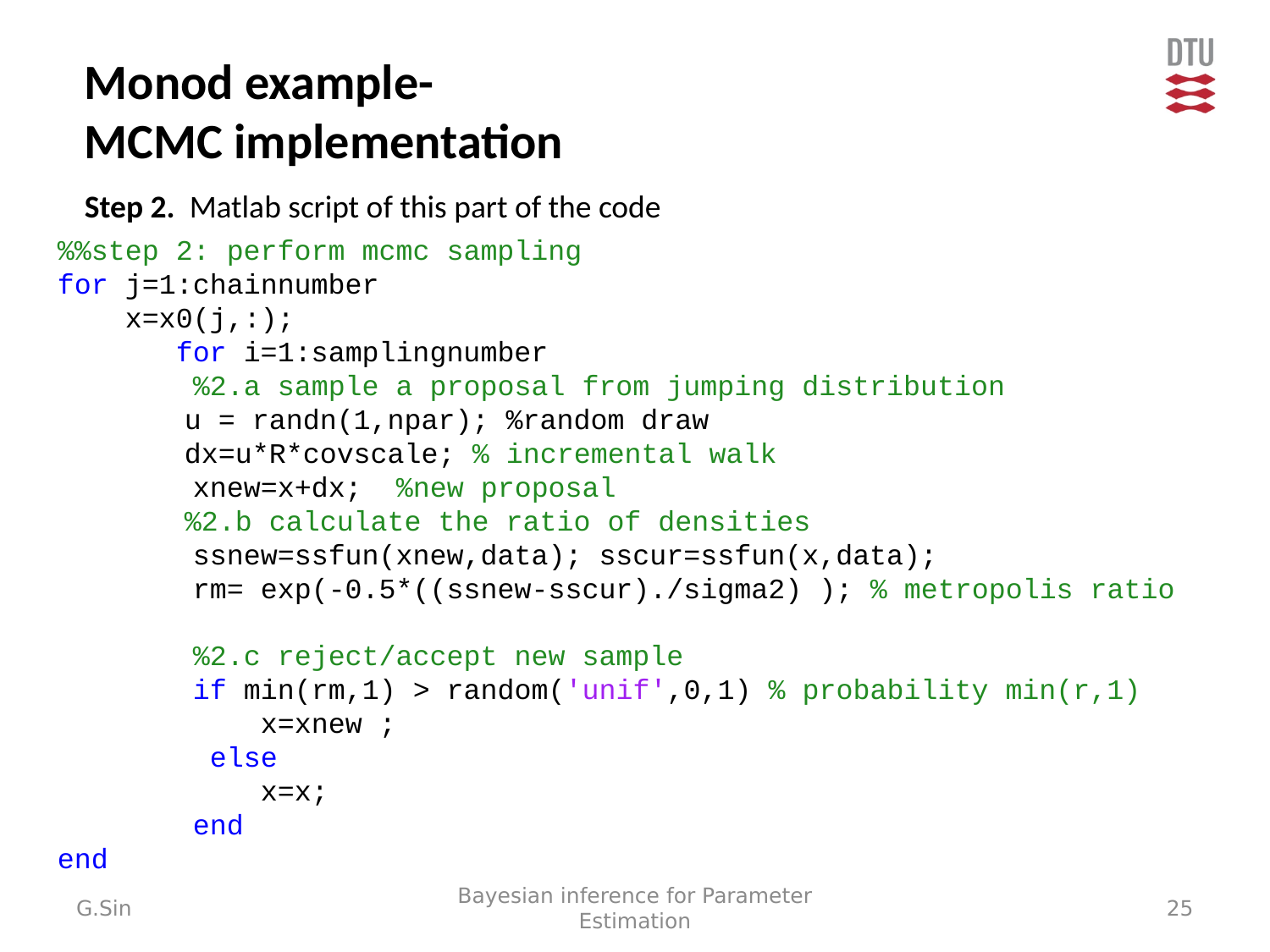

# Monod example- MCMC implementation
Step 2.  Matlab script of this part of the code

%%step 2: perform mcmc sampling
for j=1:chainnumber
    x=x0(j,:);
       for i=1:samplingnumber
        %2.a sample a proposal from jumping distribution
	u = randn(1,npar); %random draw
	dx=u*R*covscale; % incremental walk
        xnew=x+dx;  %new proposal
	%2.b calculate the ratio of densities
        ssnew=ssfun(xnew,data); sscur=ssfun(x,data);
        rm= exp(-0.5*((ssnew-sscur)./sigma2) ); % metropolis ratio

        %2.c reject/accept new sample
        if min(rm,1) > random('unif',0,1) % probability min(r,1)
            x=xnew ;
         else
            x=x;
        end
end
G.Sin
Bayesian inference for Parameter Estimation
25